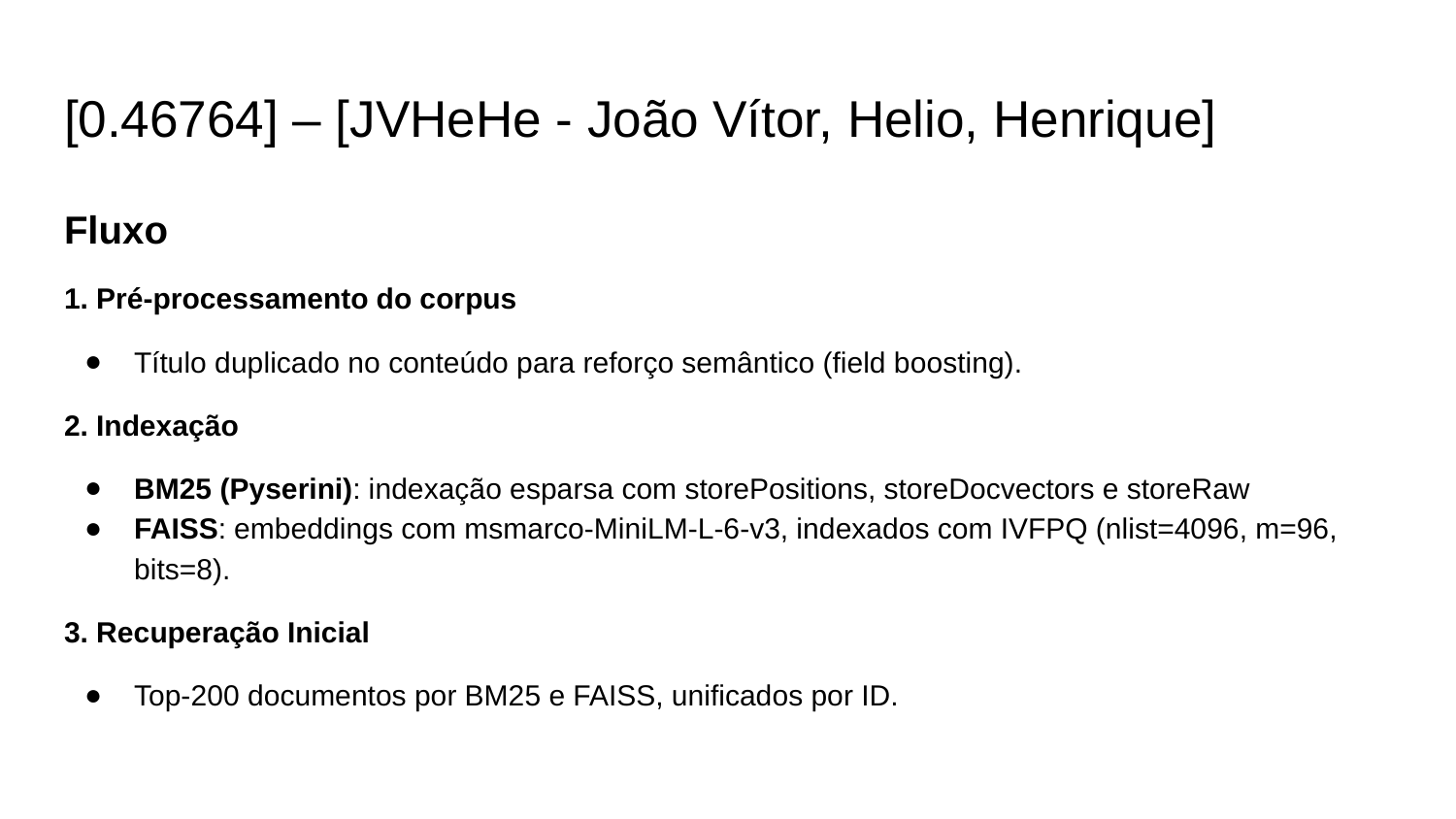

# [0.46764] – [JVHeHe - João Vítor, Helio, Henrique]
Fluxo
1. Pré-processamento do corpus
Título duplicado no conteúdo para reforço semântico (field boosting).
2. Indexação
BM25 (Pyserini): indexação esparsa com storePositions, storeDocvectors e storeRaw
FAISS: embeddings com msmarco-MiniLM-L-6-v3, indexados com IVFPQ (nlist=4096, m=96, bits=8).
3. Recuperação Inicial
Top-200 documentos por BM25 e FAISS, unificados por ID.